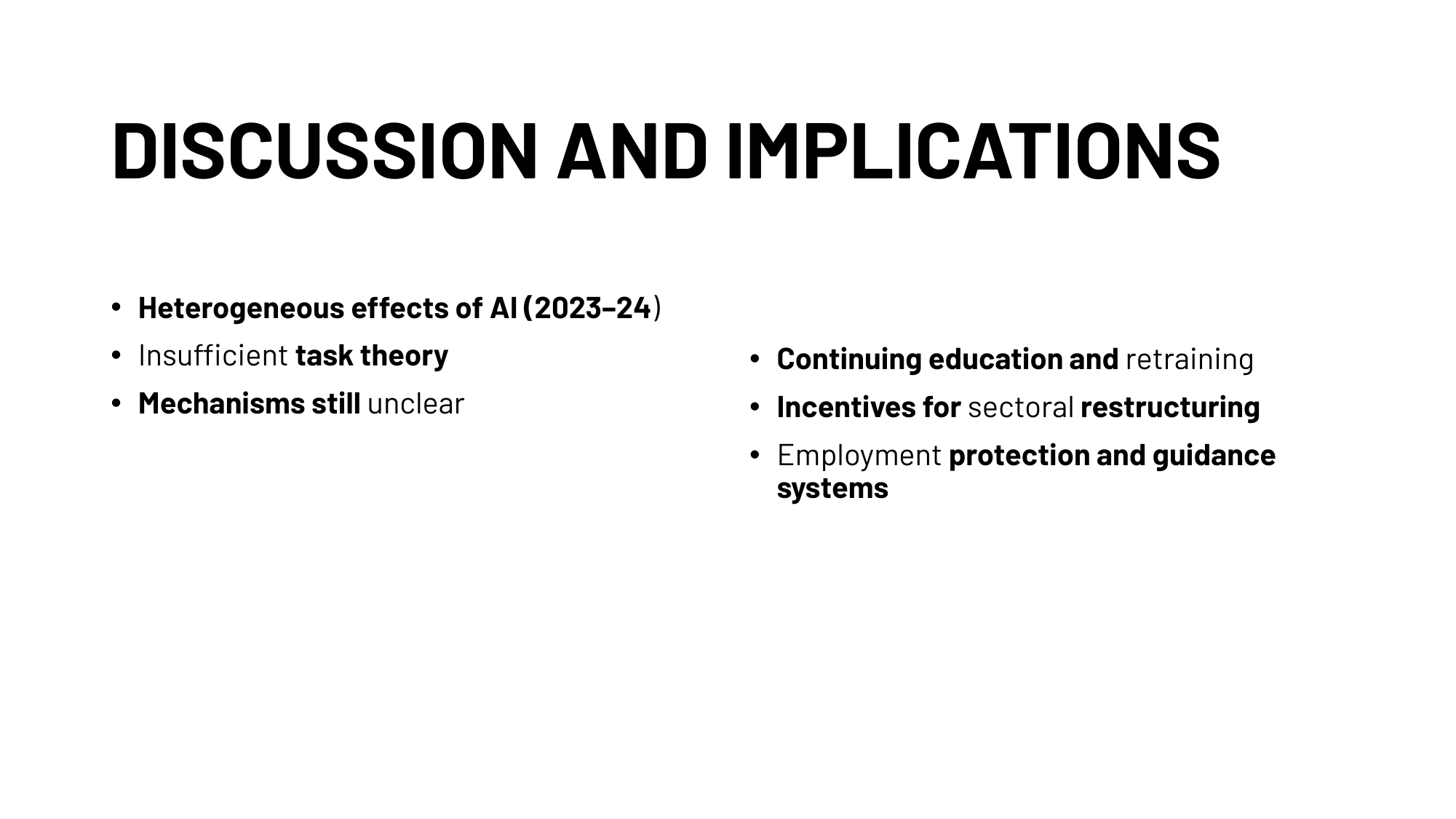

# DISCUSSION AND IMPLICATIONS
Heterogeneous effects of AI (2023–24)
Insufficient task theory
Mechanisms still unclear

Continuing education and retraining
Incentives for sectoral restructuring
Employment protection and guidance systems